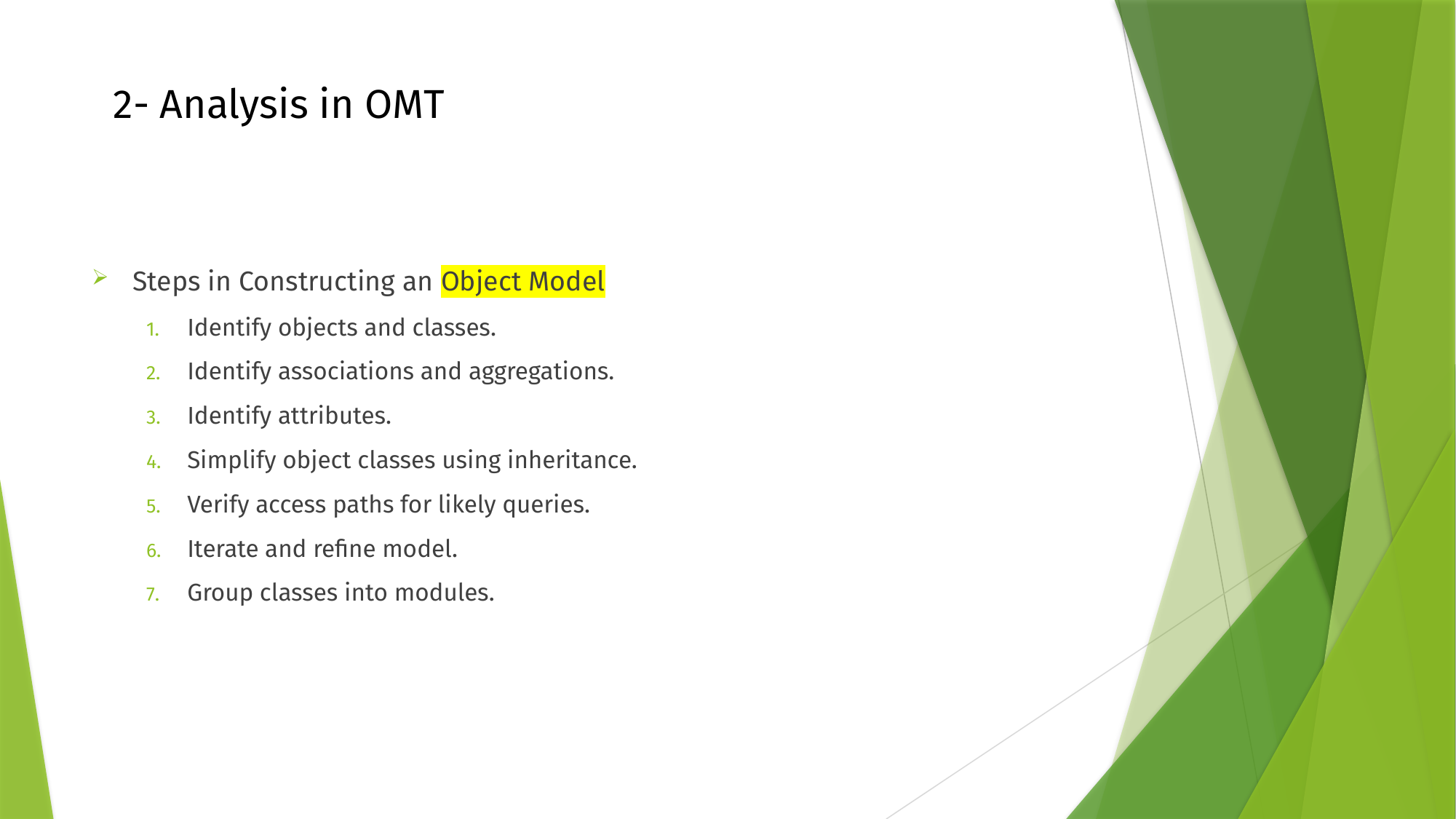

# 2- Analysis in OMT
Steps in Constructing an Object Model
Identify objects and classes.
Identify associations and aggregations.
Identify attributes.
Simplify object classes using inheritance.
Verify access paths for likely queries.
Iterate and refine model.
Group classes into modules.